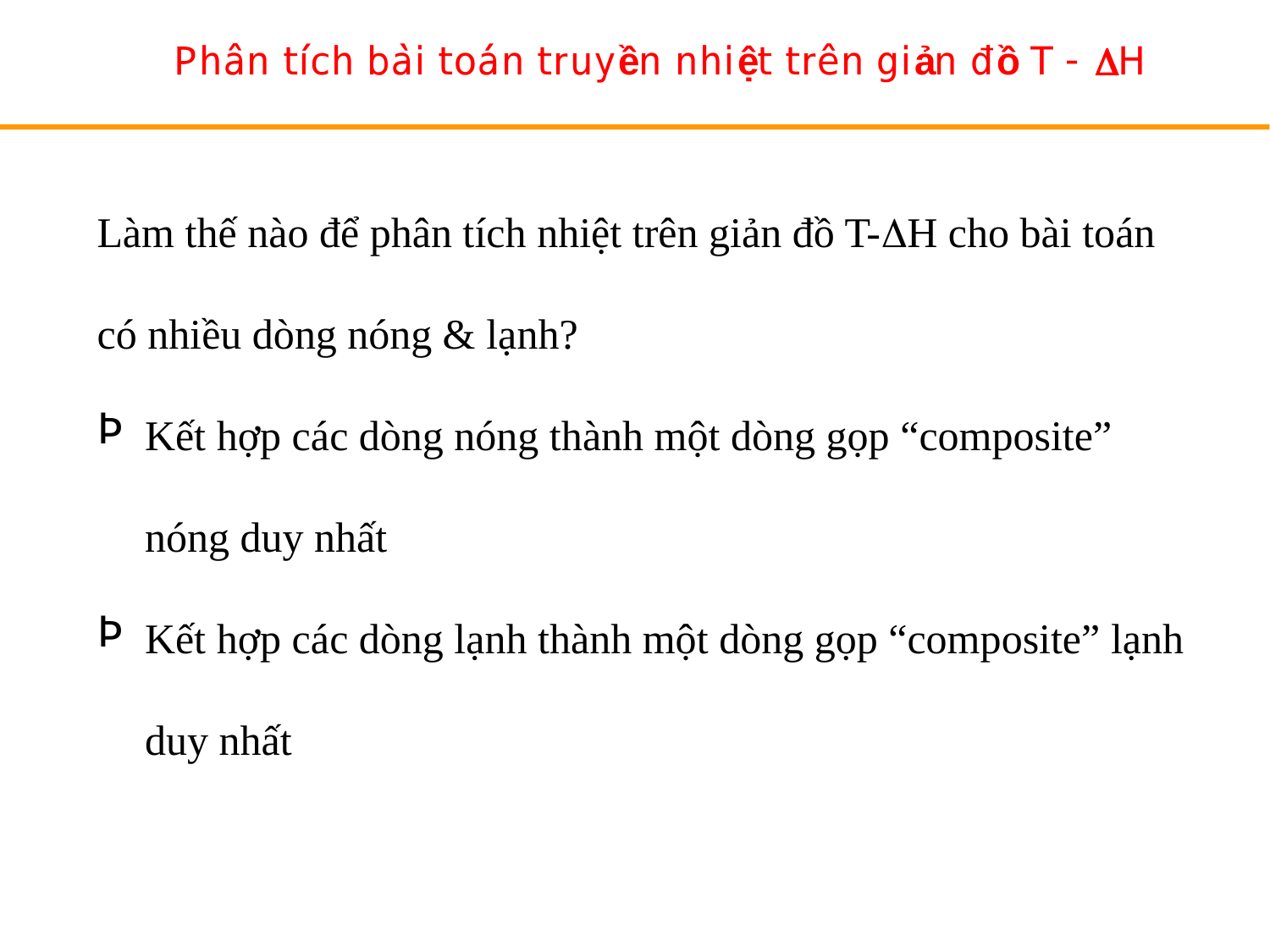

Phân tích bài toán truyền nhiệt trên giản đồ T - ΔH

Làm thế nào để phân tích nhiệt trên giản đồ T-ΔH cho bài toán có nhiều dòng nóng & lạnh?
Kết hợp các dòng nóng thành một dòng gọp “composite” nóng duy nhất
Kết hợp các dòng lạnh thành một dòng gọp “composite” lạnh duy nhất